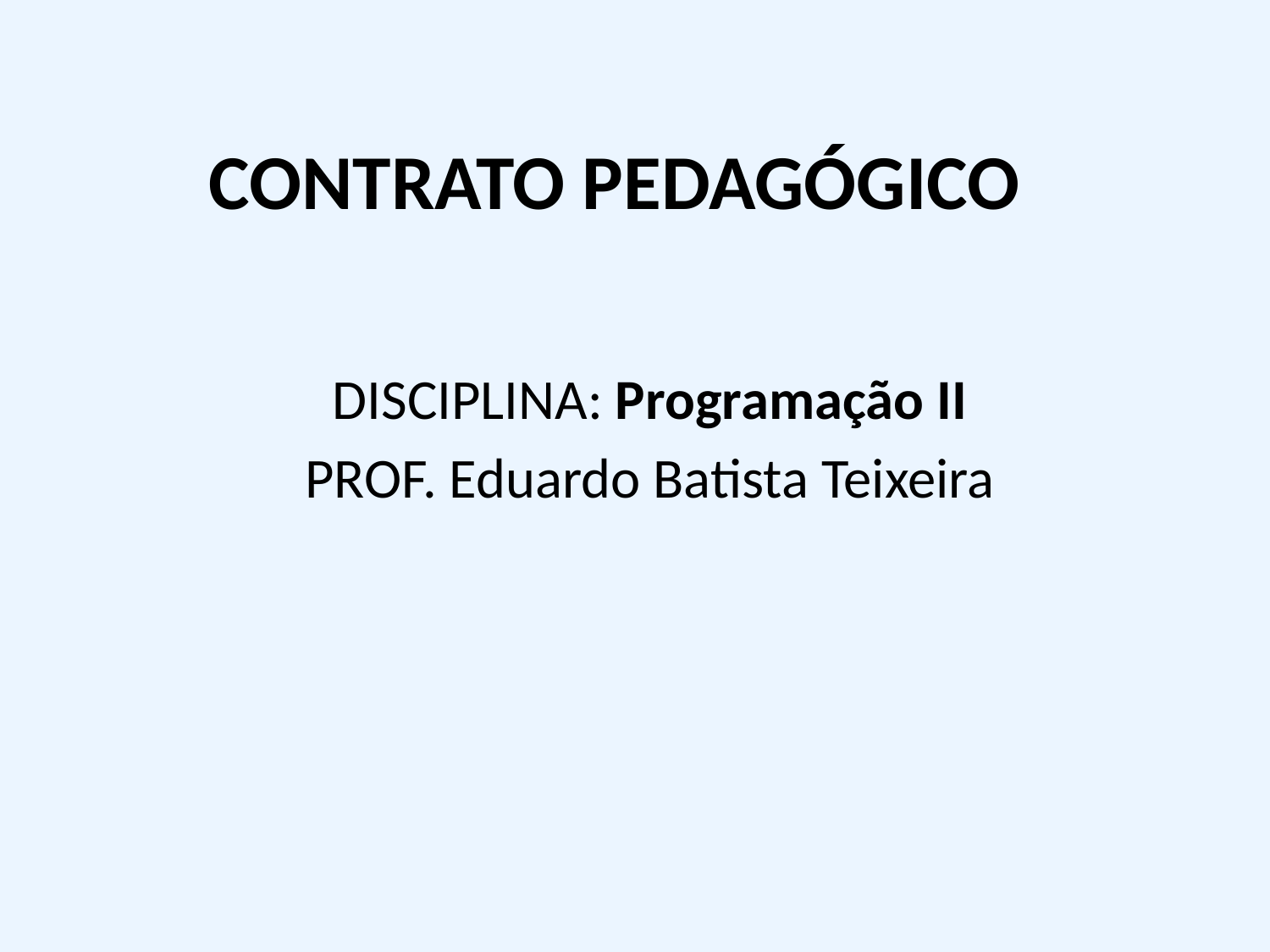

# CONTRATO PEDAGÓGICO
DISCIPLINA: Programação II
PROF. Eduardo Batista Teixeira